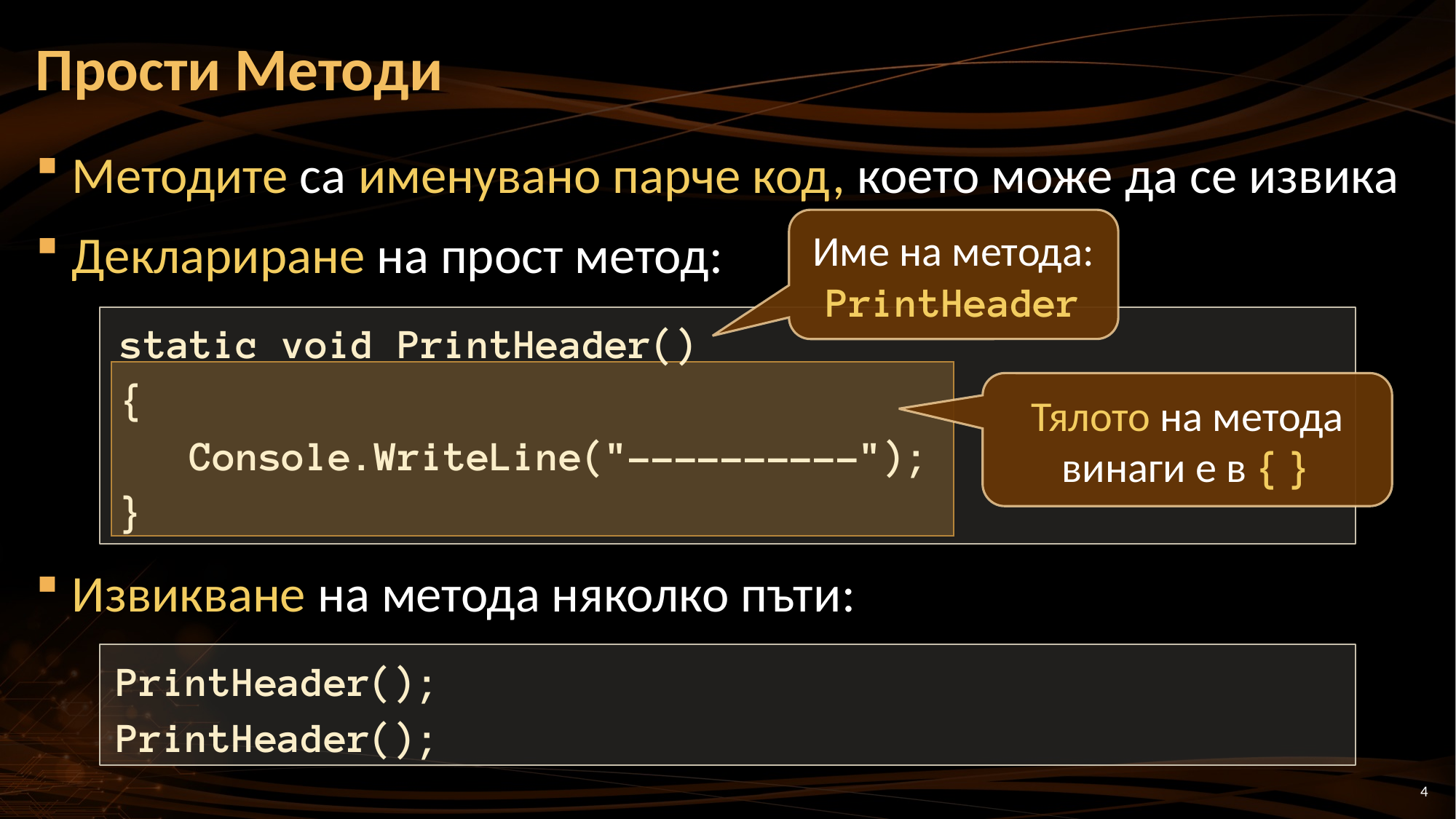

# Прости Методи
Методите са именувано парче код, което може да се извика
Деклариране на прост метод:

Извикване на метода няколко пъти:
Име на метода: PrintHeader
static void PrintHeader()
{
   Console.WriteLine("----------");
}

Тялото на метода винаги е в { }
PrintHeader();
PrintHeader();
4